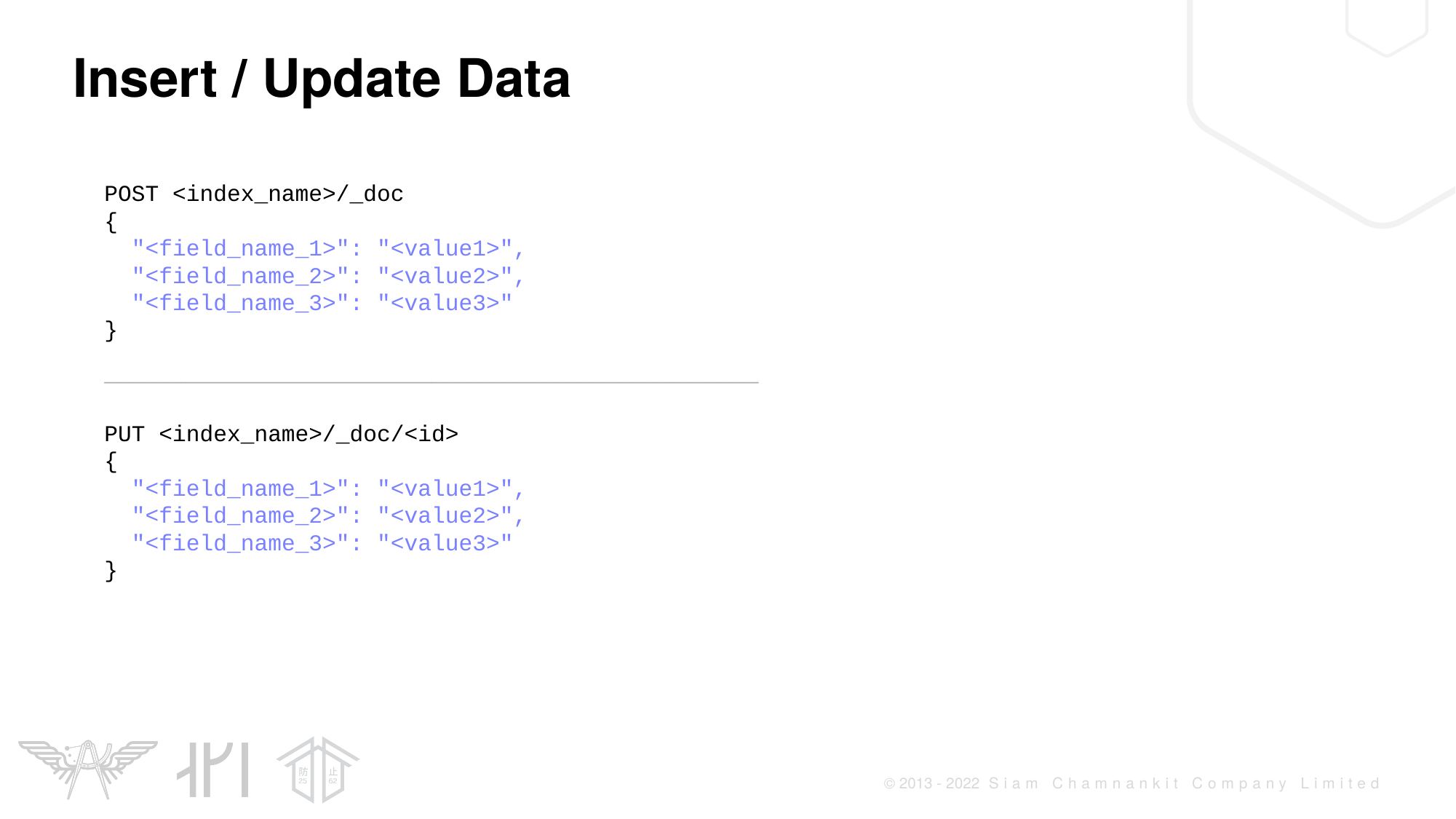

Insert / Update Data
POST <index_name>/_doc
{
  "<field_name_1>": "<value1>",
"<field_name_2>": "<value2>",
"<field_name_3>": "<value3>"
}

————————————————————————————————————————————————————————————

PUT <index_name>/_doc/<id>
{
  "<field_name_1>": "<value1>",
"<field_name_2>": "<value2>",
"<field_name_3>": "<value3>"
}
13